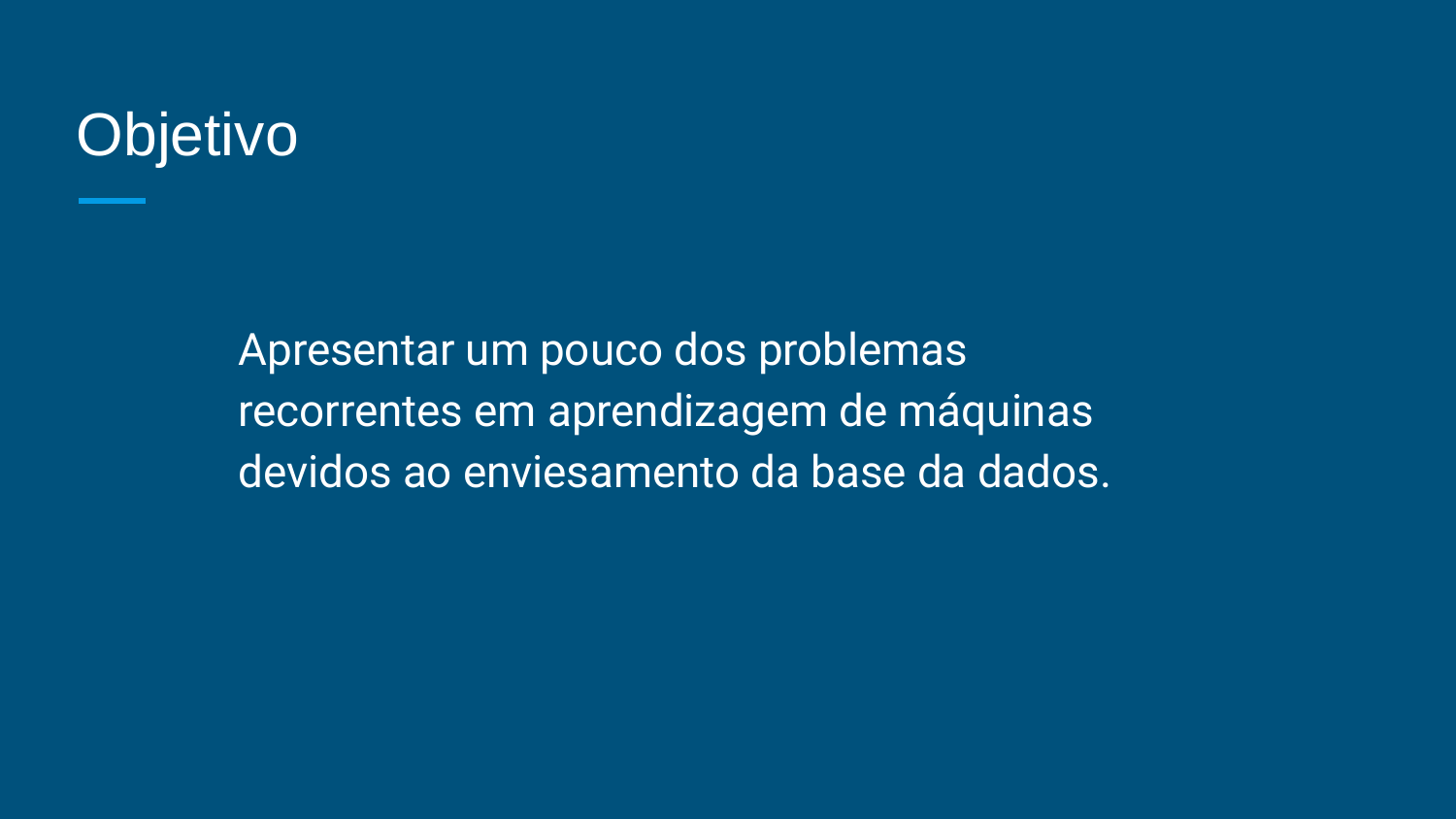

# Objetivo
Apresentar um pouco dos problemas recorrentes em aprendizagem de máquinas devidos ao enviesamento da base da dados.